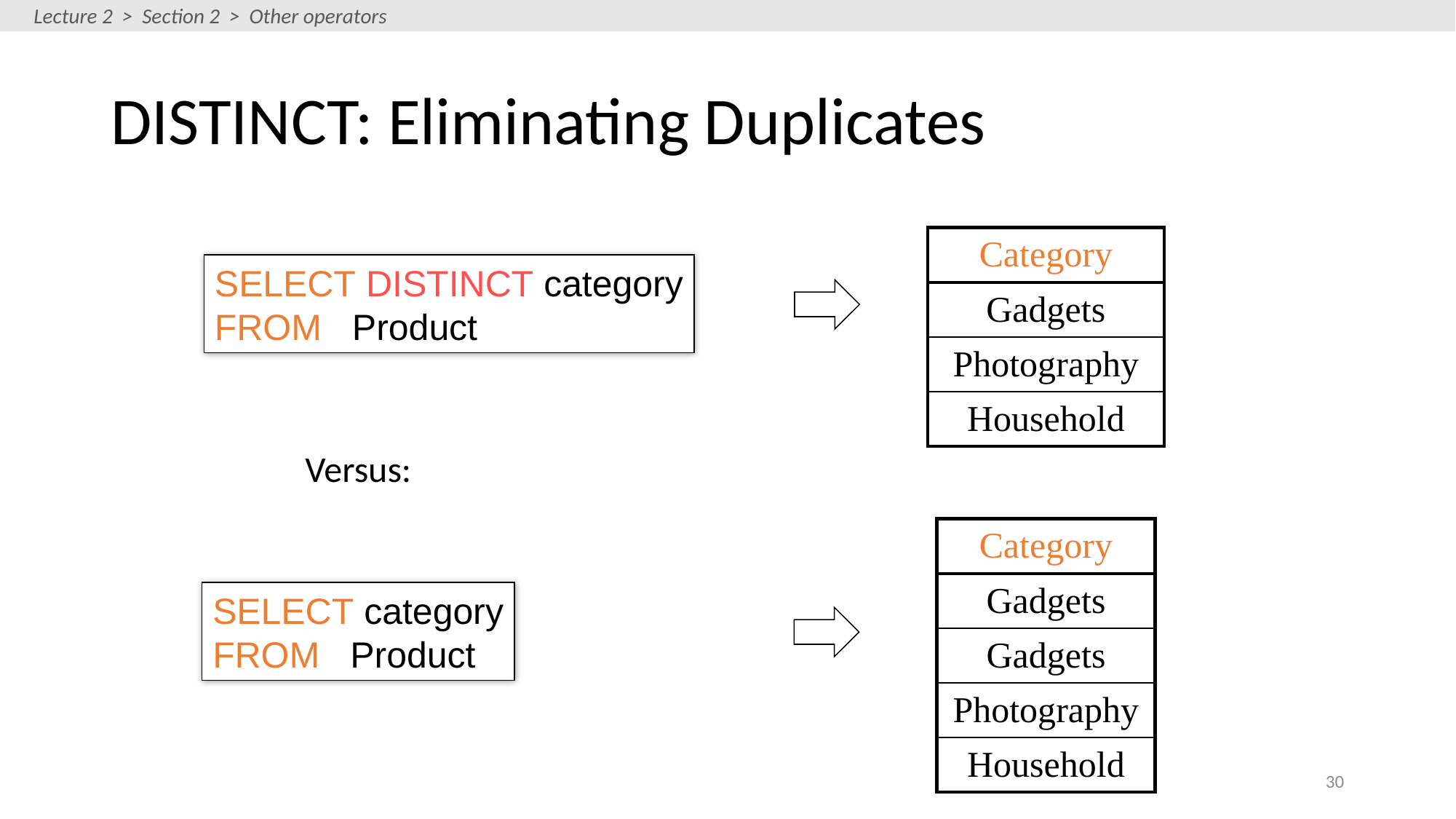

Lecture 2  >  Section 2  >  Other operators
# DISTINCT: Eliminating Duplicates
| Category |
| --- |
| Gadgets |
| Photography |
| Household |
SELECT DISTINCT category
FROM   Product

Versus:
| Category |
| --- |
| Gadgets |
| Gadgets |
| Photography |
| Household |
SELECT category
FROM   Product

30